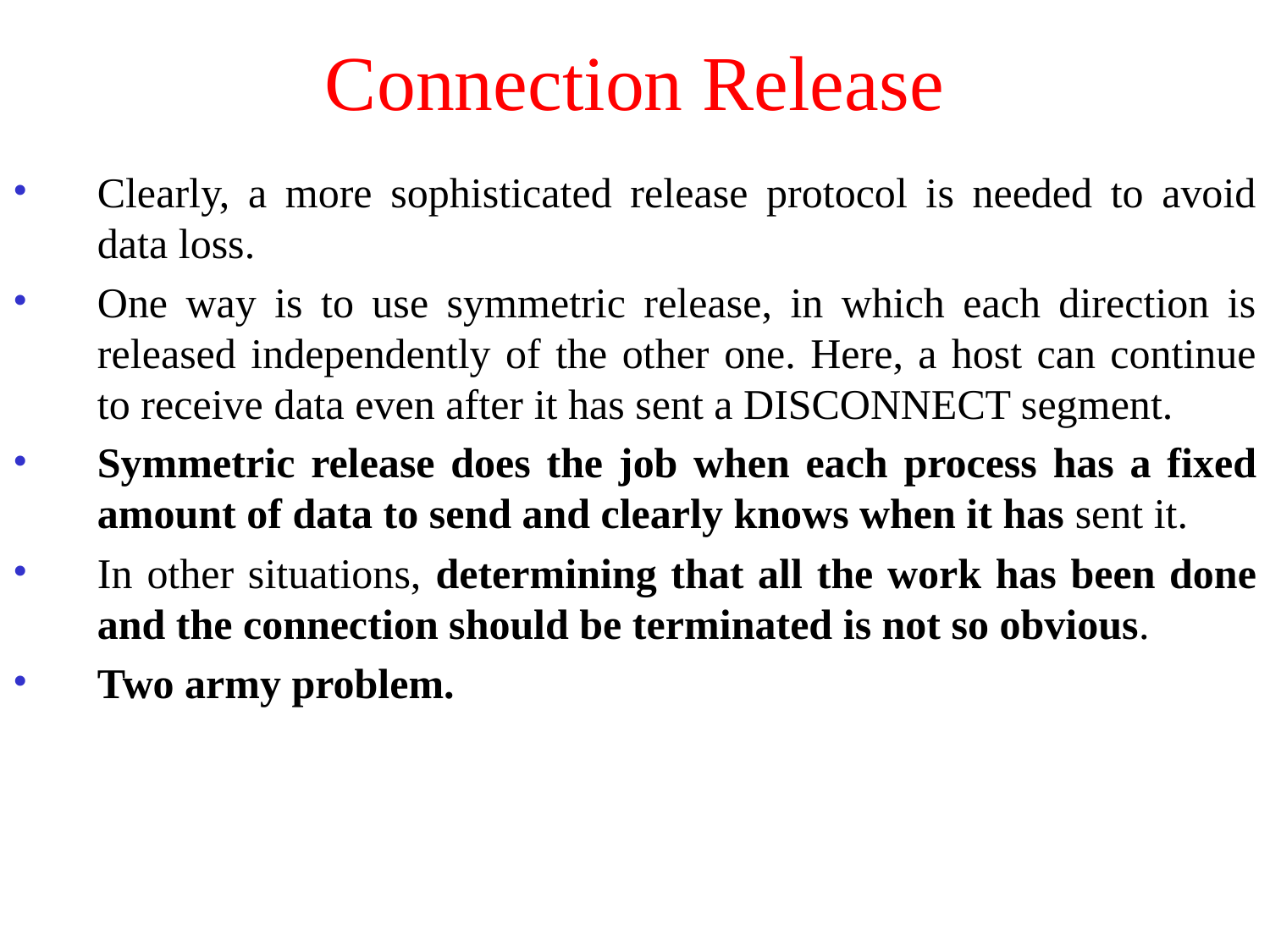

# Connection Release
Clearly, a more sophisticated release protocol is needed to avoid data loss.
One way is to use symmetric release, in which each direction is released independently of the other one. Here, a host can continue to receive data even after it has sent a DISCONNECT segment.
Symmetric release does the job when each process has a fixed amount of data to send and clearly knows when it has sent it.
In other situations, determining that all the work has been done and the connection should be terminated is not so obvious.
Two army problem.